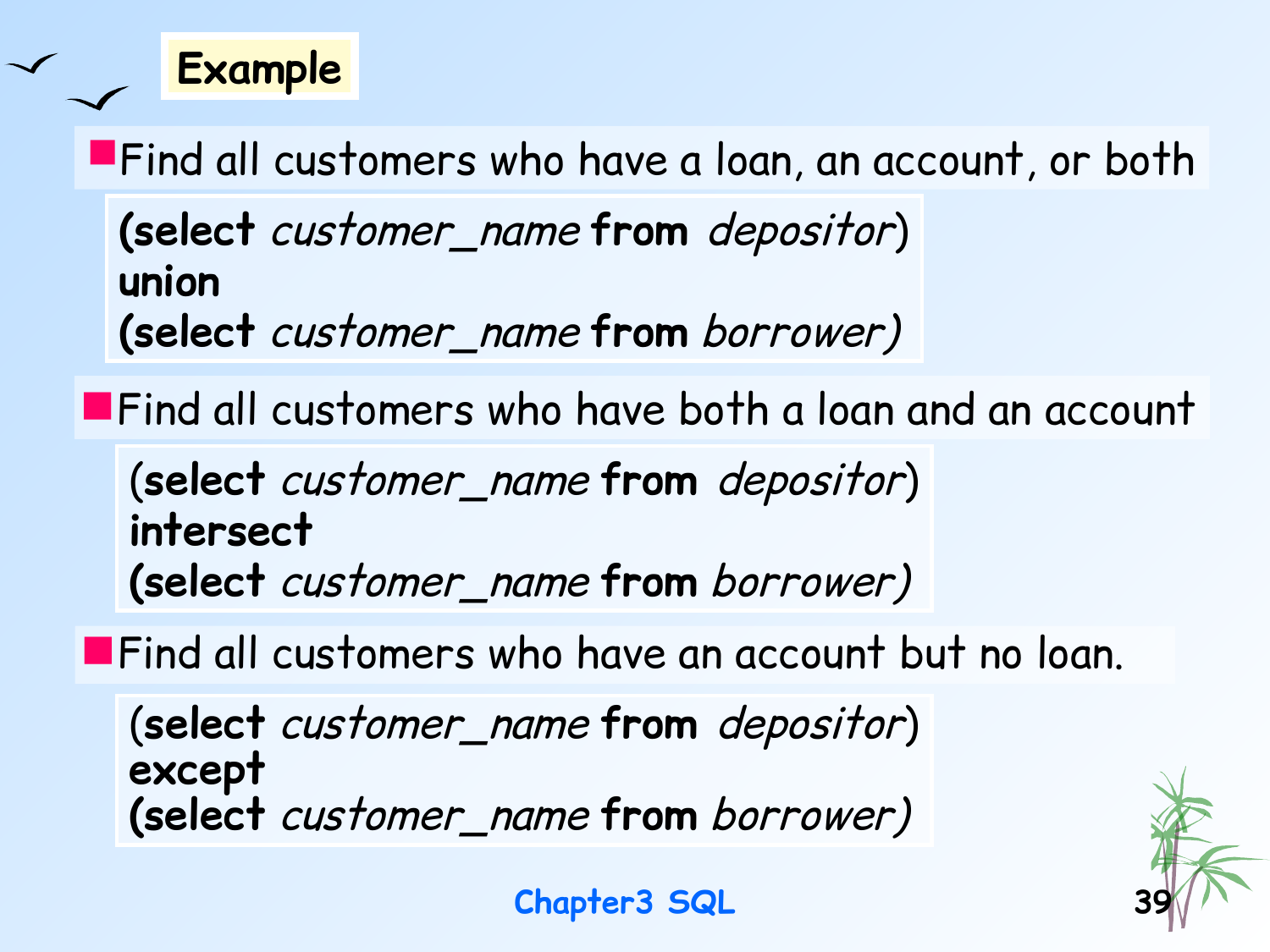

Example
Find all customers who have a loan, an account, or both
(select customer_name from depositor)
union
(select customer_name from borrower)
Find all customers who have both a loan and an account
(select customer_name from depositor)
intersect
(select customer_name from borrower)
Find all customers who have an account but no loan.
(select customer_name from depositor)
except
(select customer_name from borrower)
Chapter3 SQL
39